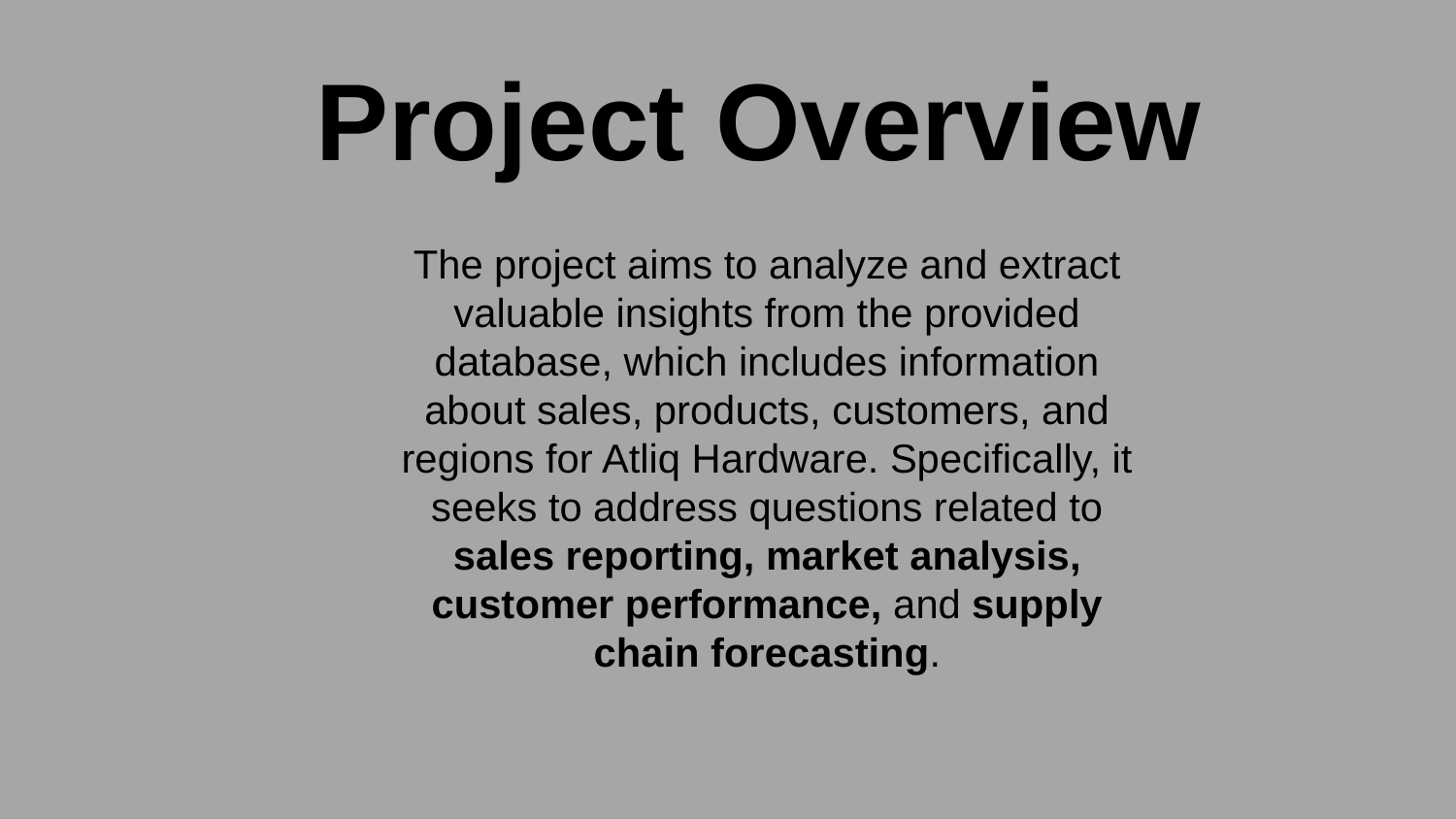

Project Overview
The project aims to analyze and extract valuable insights from the provided database, which includes information about sales, products, customers, and regions for Atliq Hardware. Specifically, it seeks to address questions related to sales reporting, market analysis, customer performance, and supply chain forecasting.